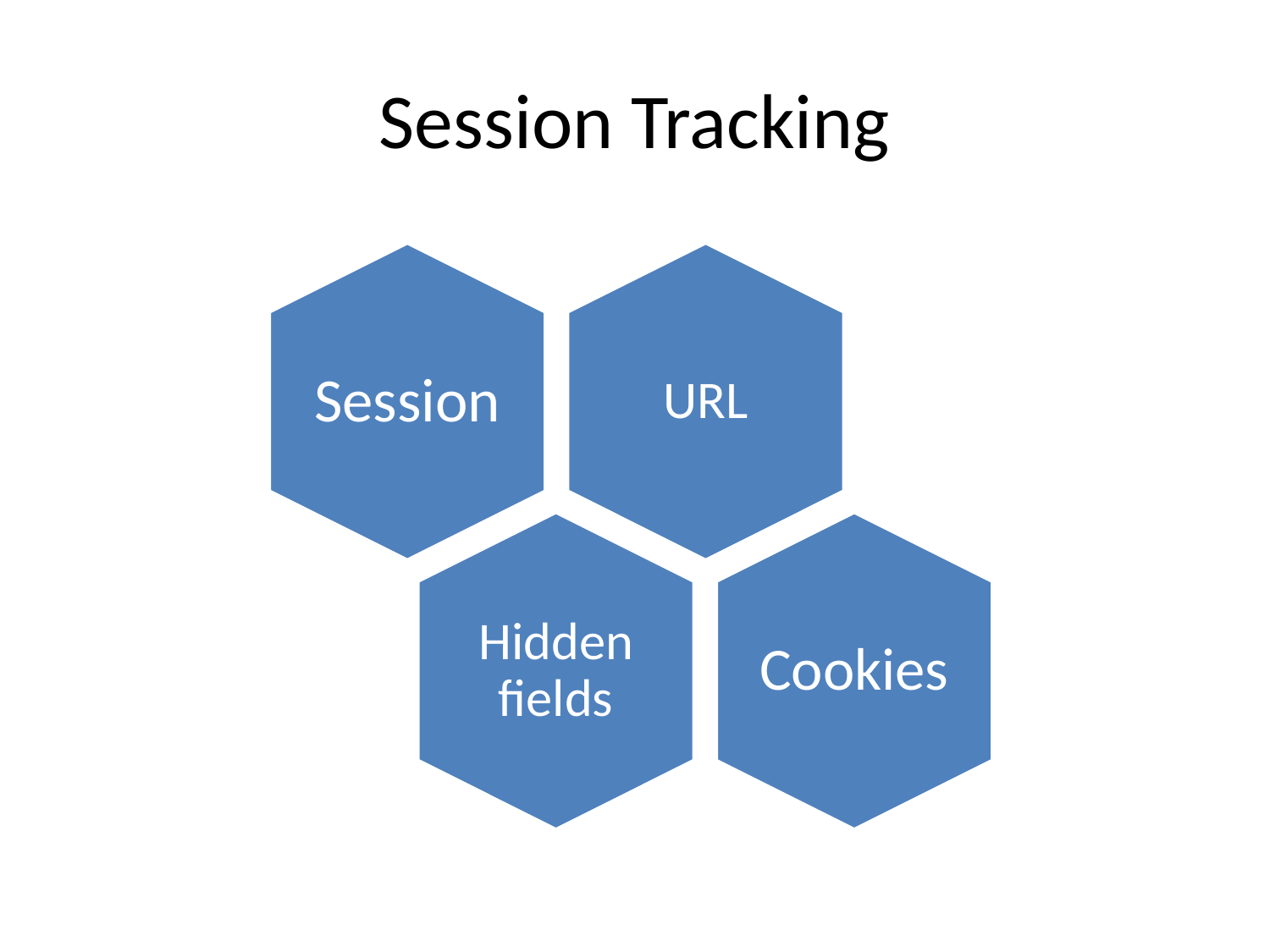

# Session Tracking
URL
Session
Hidden fields
Cookies